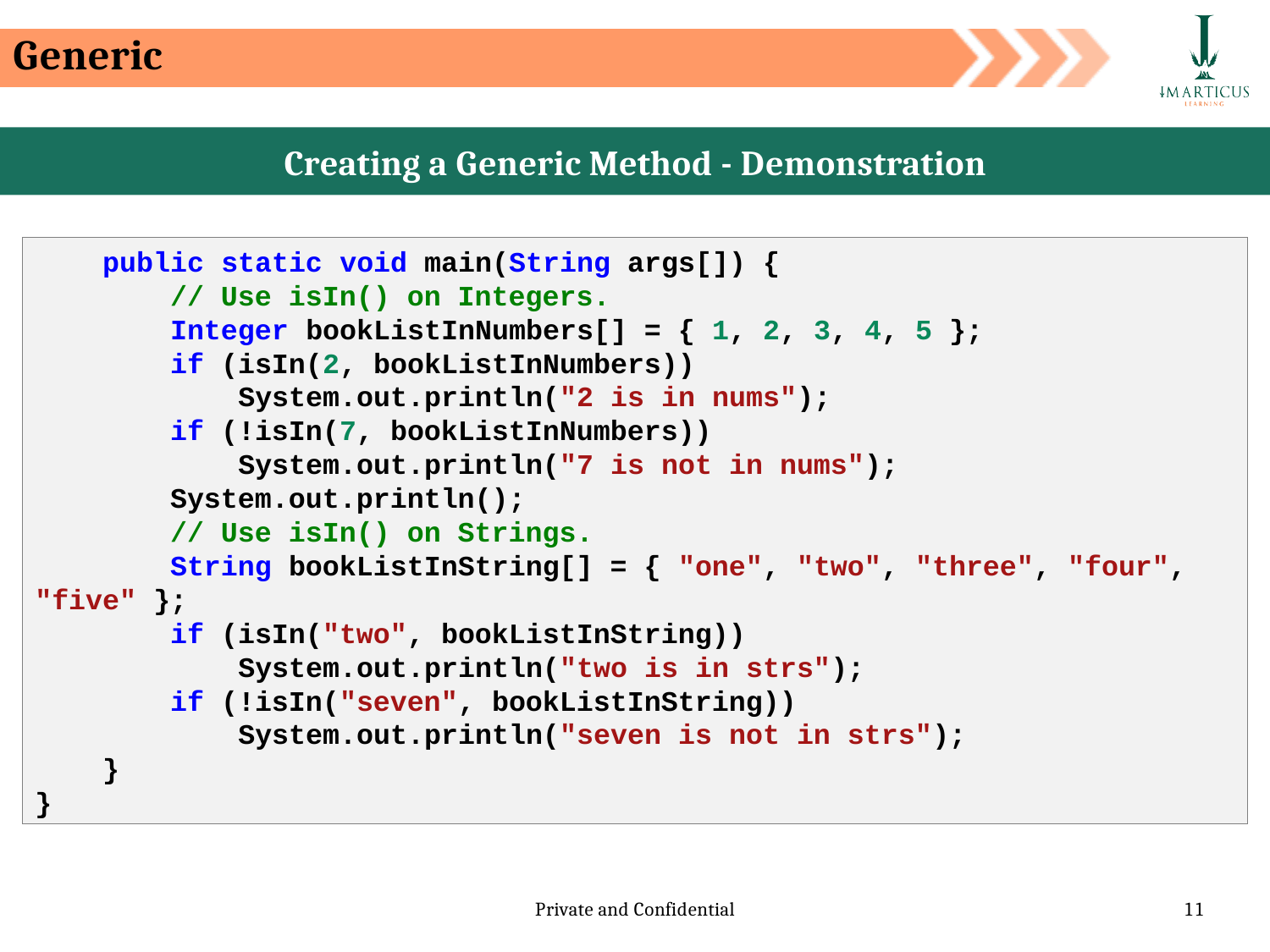

Generic

Creating a Generic Method - Demonstration
    public static void main(String args[]) {
        // Use isIn() on Integers.
        Integer bookListInNumbers[] = { 1, 2, 3, 4, 5 };
        if (isIn(2, bookListInNumbers))
            System.out.println("2 is in nums");
        if (!isIn(7, bookListInNumbers))
            System.out.println("7 is not in nums");
        System.out.println();
        // Use isIn() on Strings.
        String bookListInString[] = { "one", "two", "three", "four", "five" };
        if (isIn("two", bookListInString))
            System.out.println("two is in strs");
        if (!isIn("seven", bookListInString))
            System.out.println("seven is not in strs");
    }
}